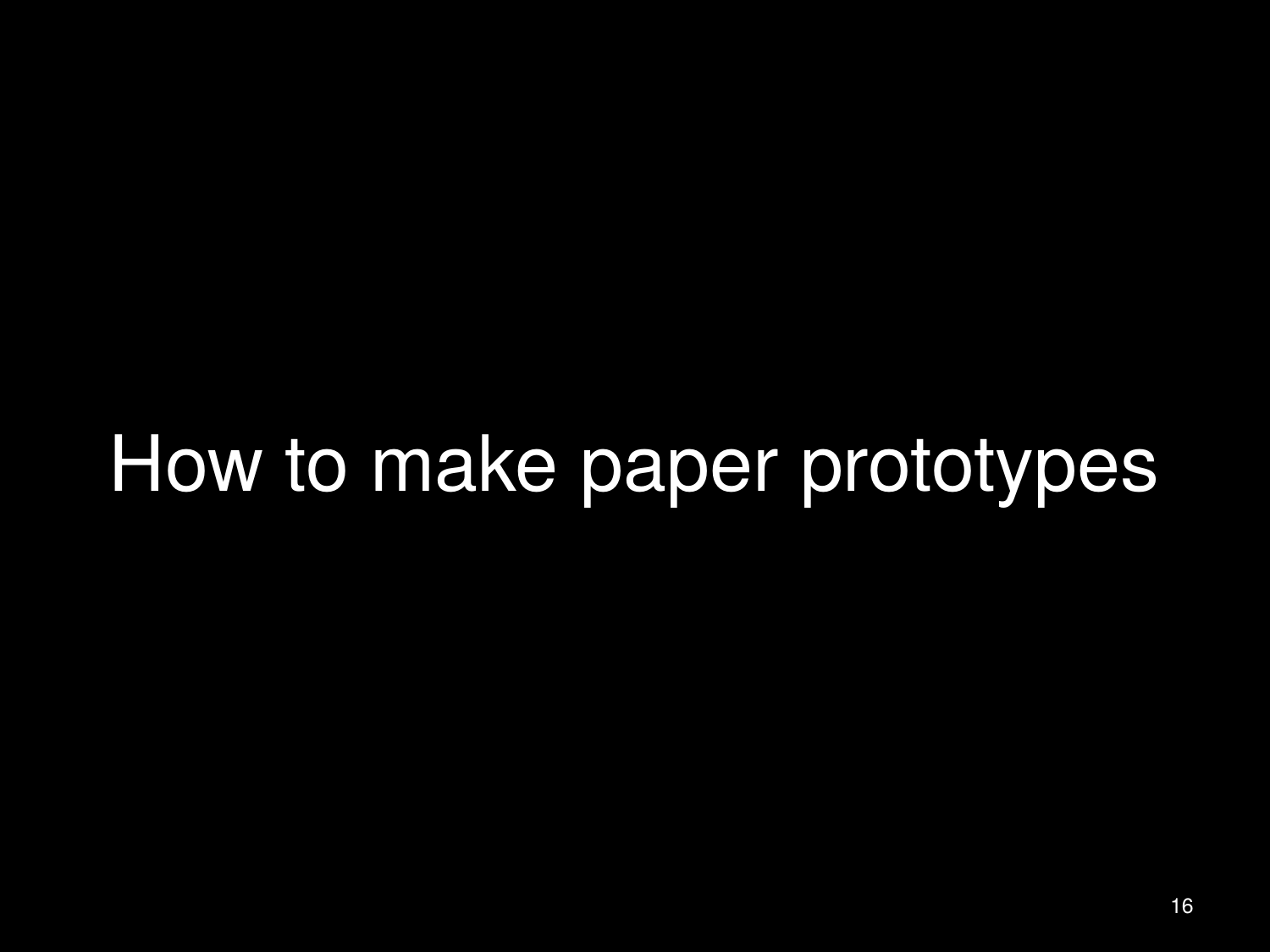

# How to make paper prototypes
16